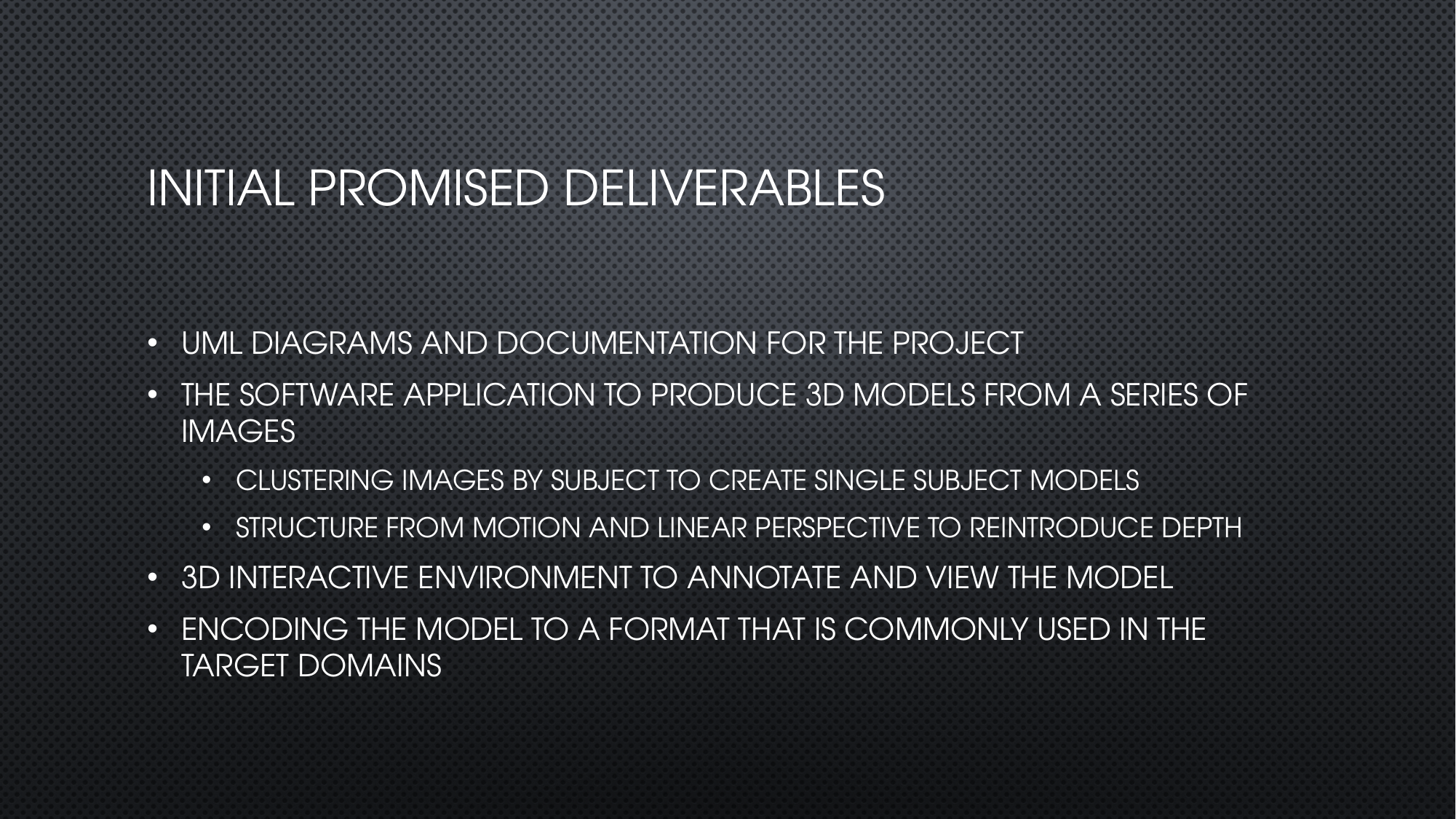

# Initial promised deliverables
UML Diagrams and Documentation for the Project
The software application to produce 3D models from a series of images
Clustering images by subject to create single subject models
Structure from Motion and Linear Perspective to reintroduce depth
3D interactive environment to annotate and view the model
Encoding the model to a format that is commonly used in the target domains